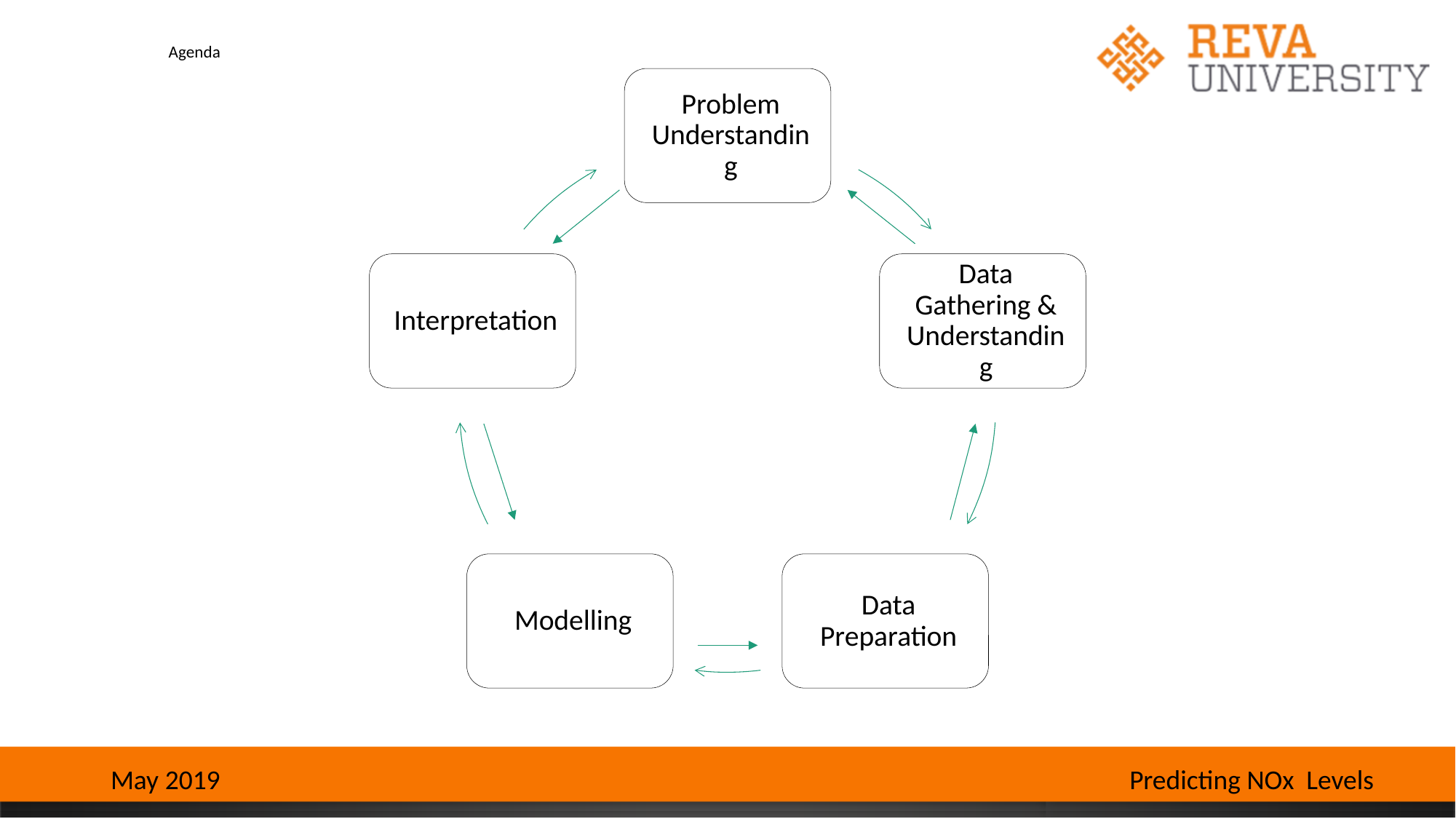

# Agenda
Problem Understanding
Data Gathering & Understanding
Data Preparation
Modelling
Interpretation
Predicting NOx  Levels
May 2019